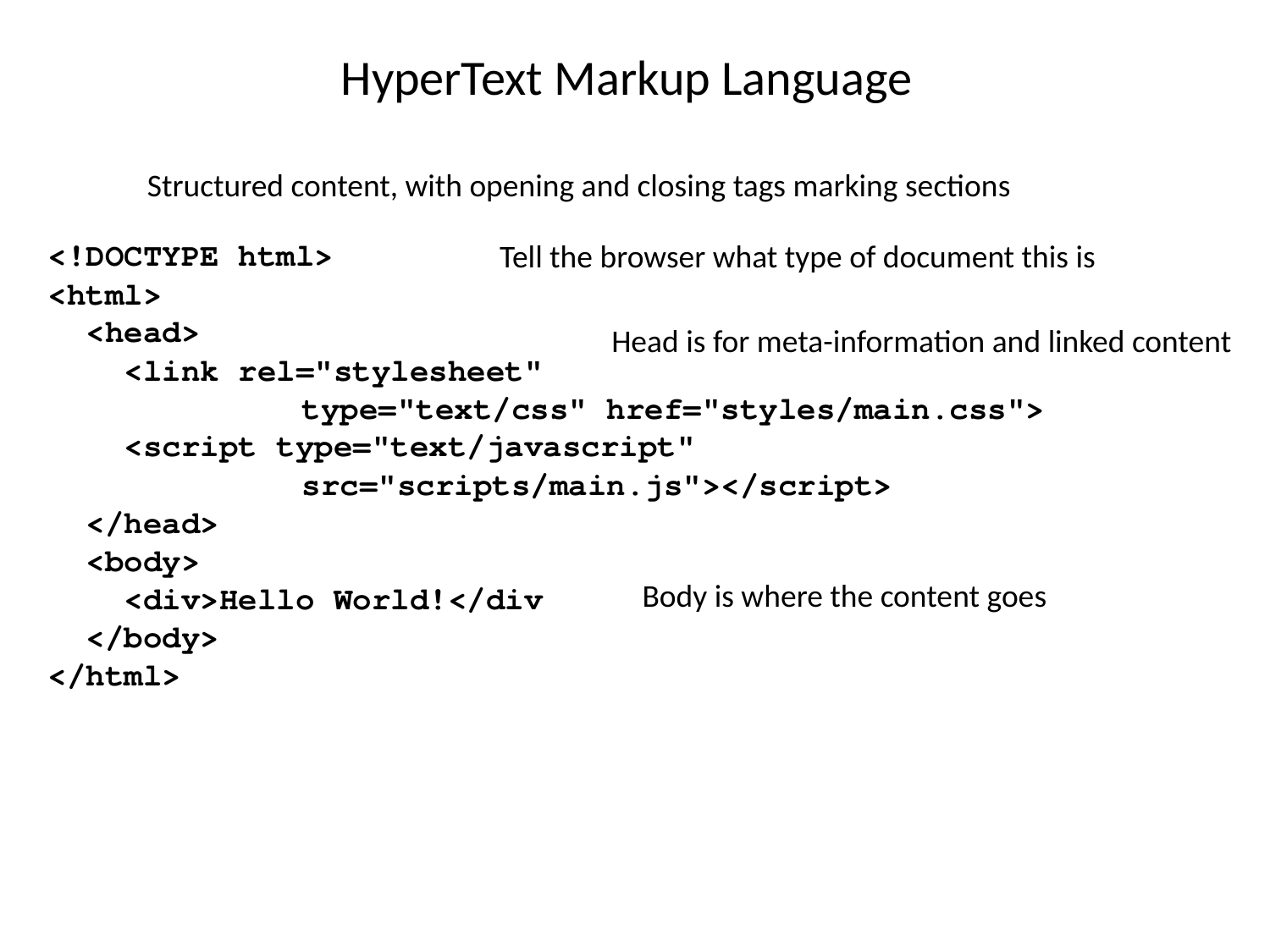

HyperText Markup Language
Structured content, with opening and closing tags marking sections
<!DOCTYPE html>
<html>
  <head>
    <link rel="stylesheet"
		type="text/css" href="styles/main.css">
    <script type="text/javascript"
		src="scripts/main.js"></script>
  </head>
  <body>
    <div>Hello World!</div
  </body>
</html>
Tell the browser what type of document this is
Head is for meta-information and linked content
Body is where the content goes